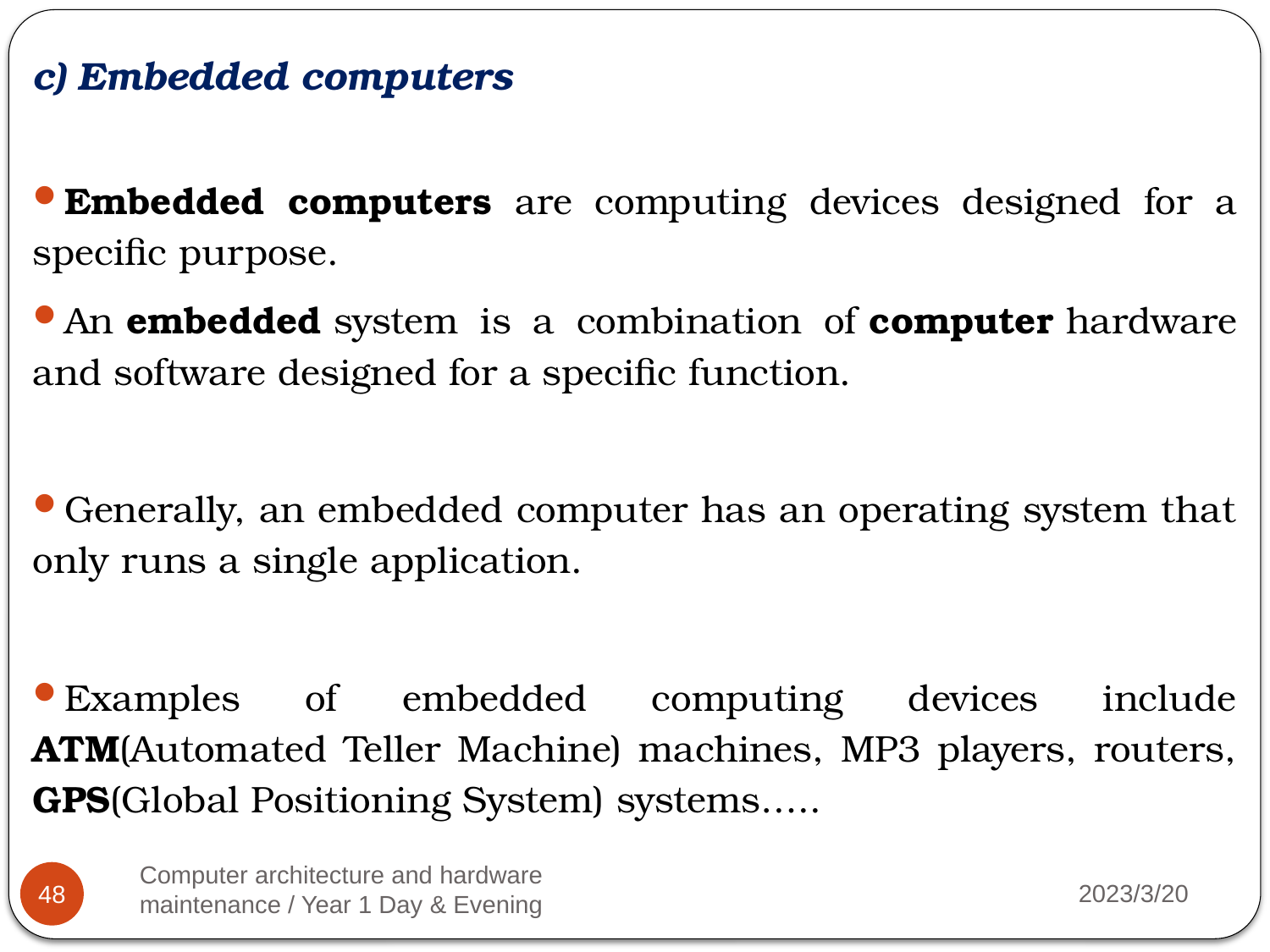

c) Embedded computers

Embedded computers are computing devices designed for a specific purpose.
An embedded system is a combination of computer hardware and software designed for a specific function.

Generally, an embedded computer has an operating system that only runs a single application.

Examples of embedded computing devices include ATM(Automated Teller Machine) machines, MP3 players, routers, GPS(Global Positioning System) systems…..

Computer architecture and hardware maintenance / Year 1 Day & Evening
2023/3/20
48